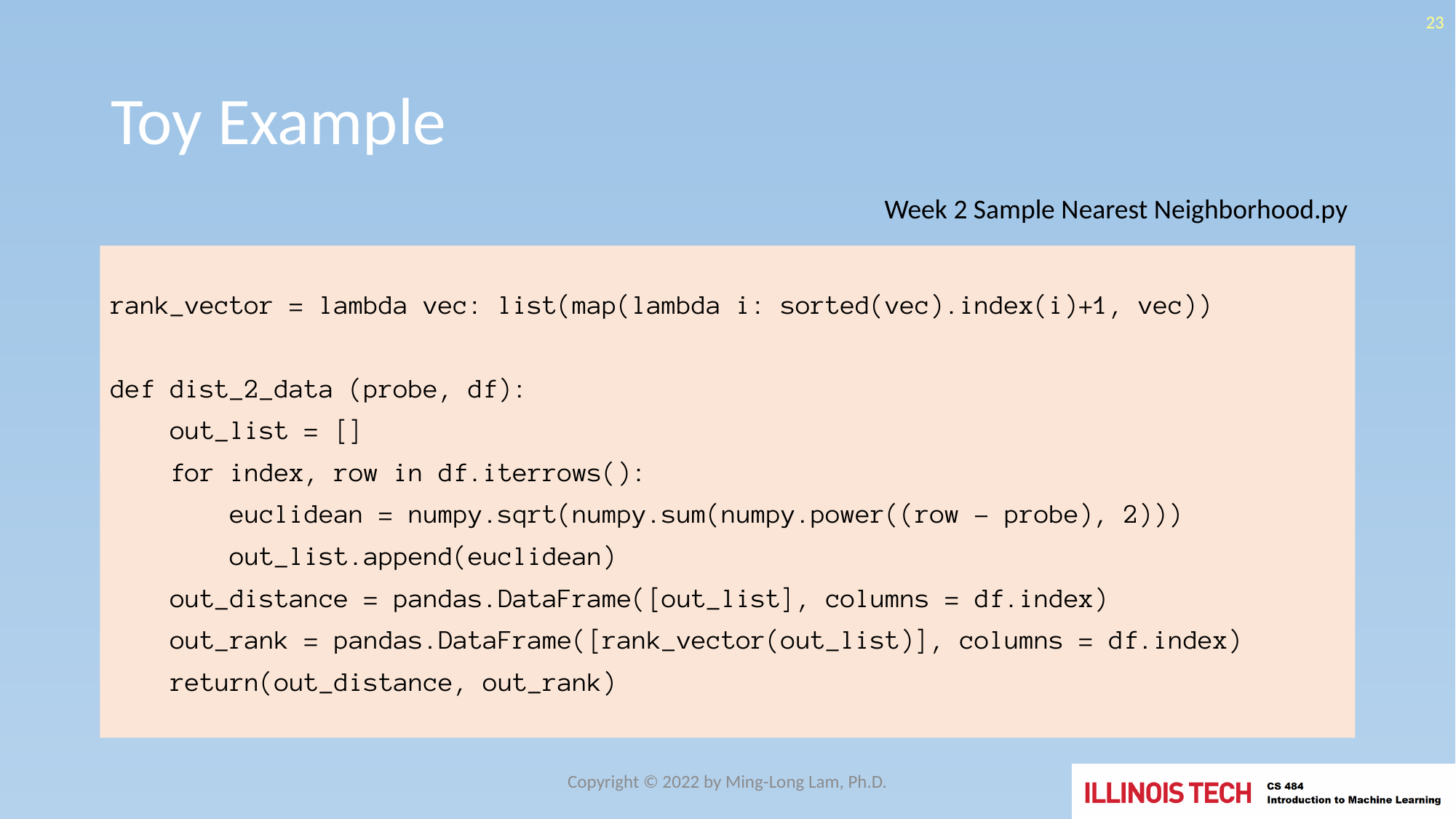

23
# Toy Example
Week 2 Sample Nearest Neighborhood.py
rank_vector = lambda vec: list(map(lambda i: sorted(vec).index(i)+1, vec))

def dist_2_data (probe, df):
    out_list = []
    for index, row in df.iterrows():
        euclidean = numpy.sqrt(numpy.sum(numpy.power((row - probe), 2)))
        out_list.append(euclidean)
    out_distance = pandas.DataFrame([out_list], columns = df.index)
    out_rank = pandas.DataFrame([rank_vector(out_list)], columns = df.index)
    return(out_distance, out_rank)
Copyright © 2022 by Ming-Long Lam, Ph.D.